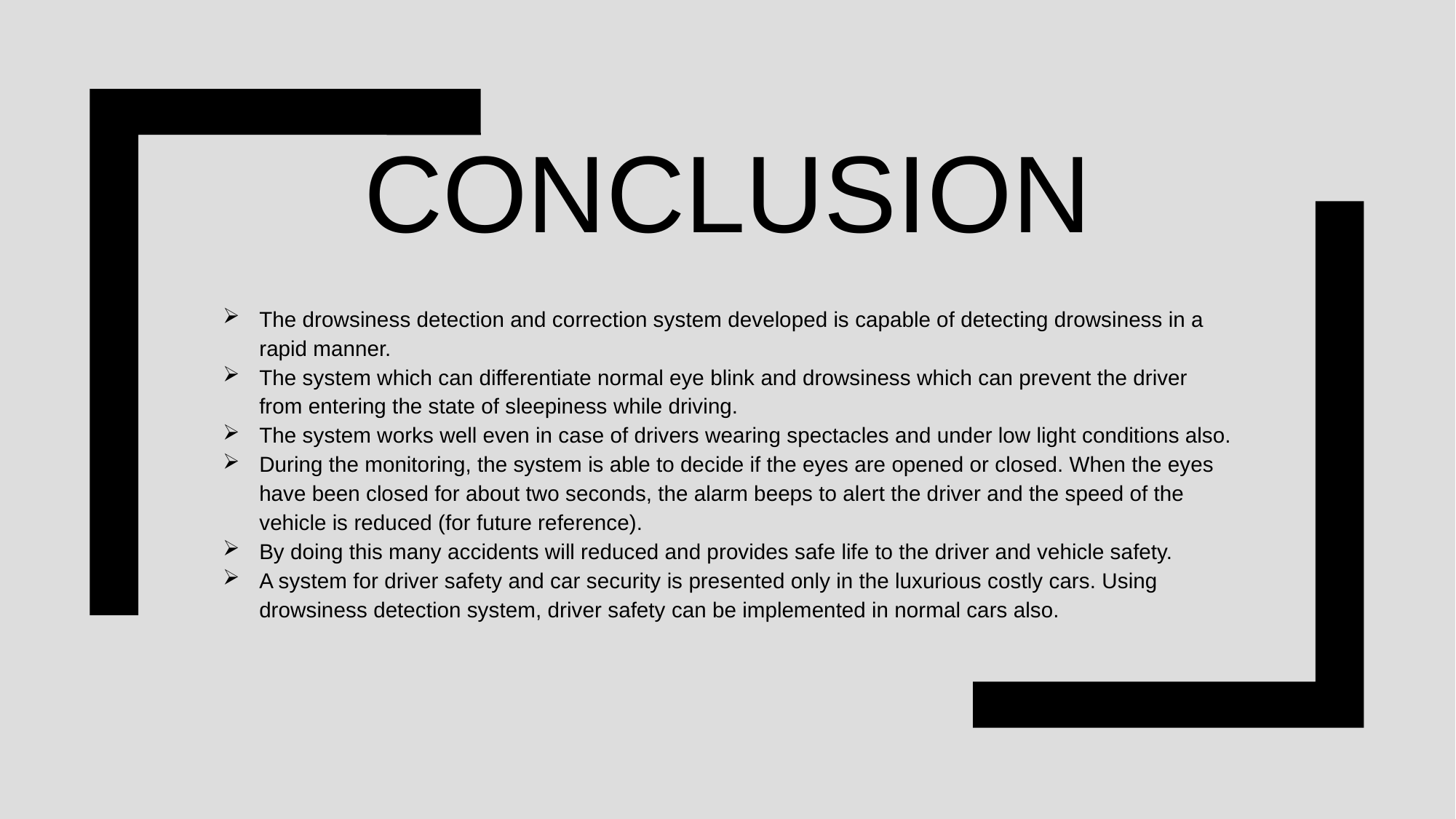

# Conclusion
The drowsiness detection and correction system developed is capable of detecting drowsiness in a rapid manner.
The system which can differentiate normal eye blink and drowsiness which can prevent the driver from entering the state of sleepiness while driving.
The system works well even in case of drivers wearing spectacles and under low light conditions also.
During the monitoring, the system is able to decide if the eyes are opened or closed. When the eyes have been closed for about two seconds, the alarm beeps to alert the driver and the speed of the vehicle is reduced (for future reference).
By doing this many accidents will reduced and provides safe life to the driver and vehicle safety.
A system for driver safety and car security is presented only in the luxurious costly cars. Using drowsiness detection system, driver safety can be implemented in normal cars also.